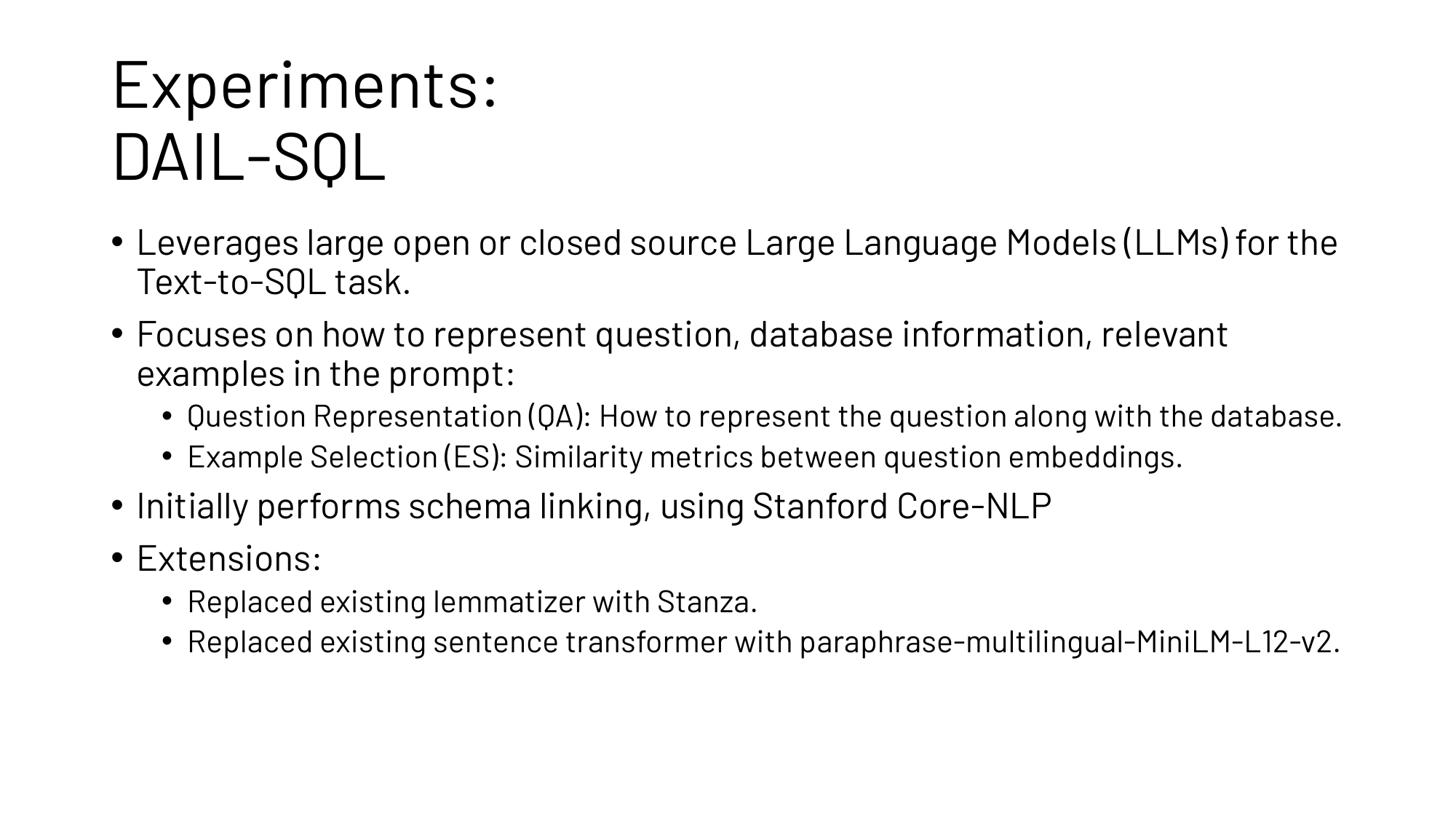

# Experiments: DAIL-SQL
Leverages large open or closed source Large Language Models (LLMs) for the Text-to-SQL task.
Focuses on how to represent question, database information, relevant examples in the prompt:
Question Representation (QA): How to represent the question along with the database.
Example Selection (ES): Similarity metrics between question embeddings.
Initially performs schema linking, using Stanford Core-NLP
Extensions:
Replaced existing lemmatizer with Stanza.
Replaced existing sentence transformer with paraphrase-multilingual-MiniLM-L12-v2.